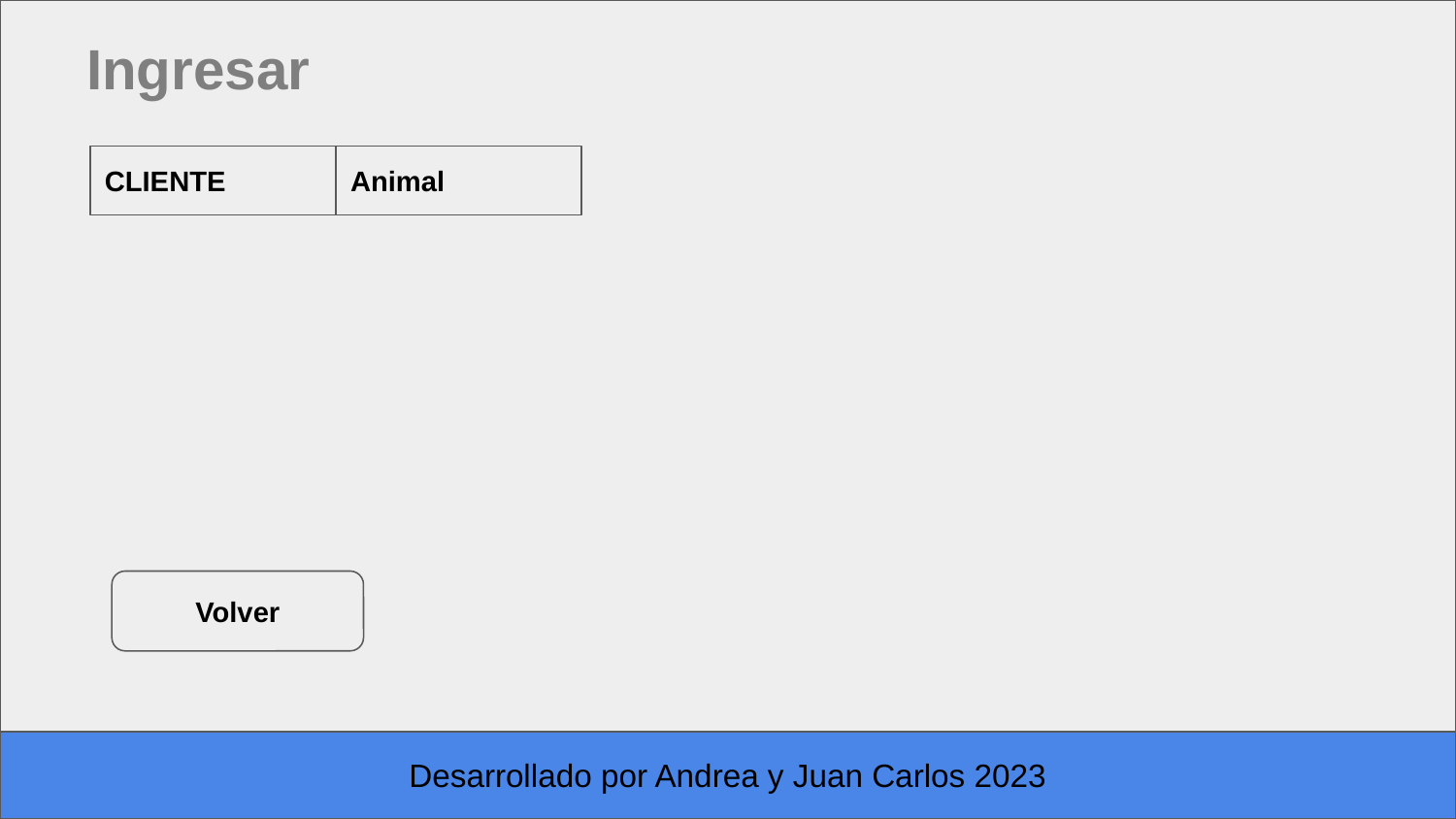

Ingresar
CLIENTE
Animal
Volver

Desarrollado por Andrea y Juan Carlos 2023